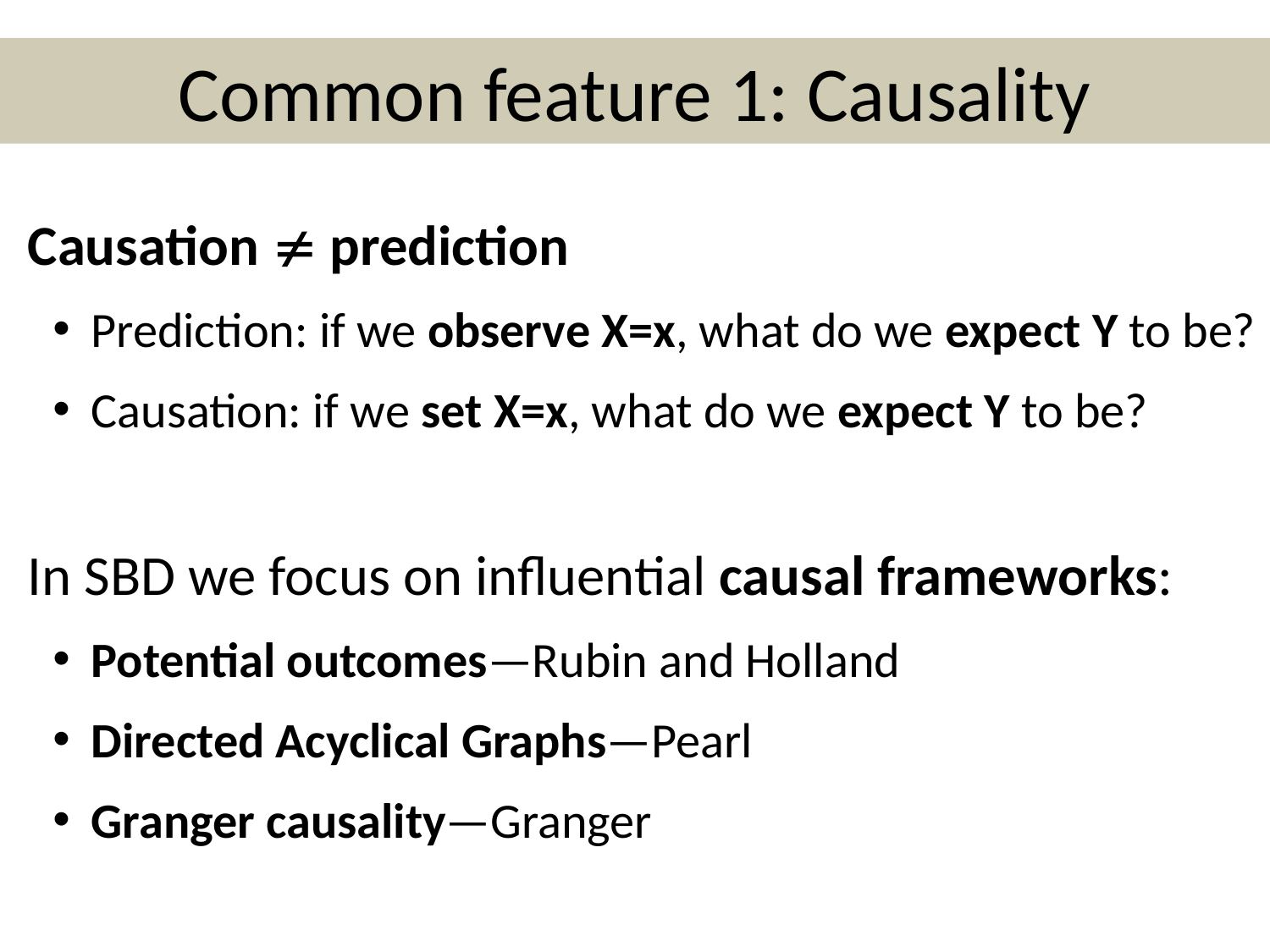

Common feature 1: Causality
Causation ≠ prediction
Prediction: if we observe X=x, what do we expect Y to be?
Causation: if we set X=x, what do we expect Y to be?

In SBD we focus on influential causal frameworks:
Potential outcomes—Rubin and Holland
Directed Acyclical Graphs—Pearl
Granger causality—Granger